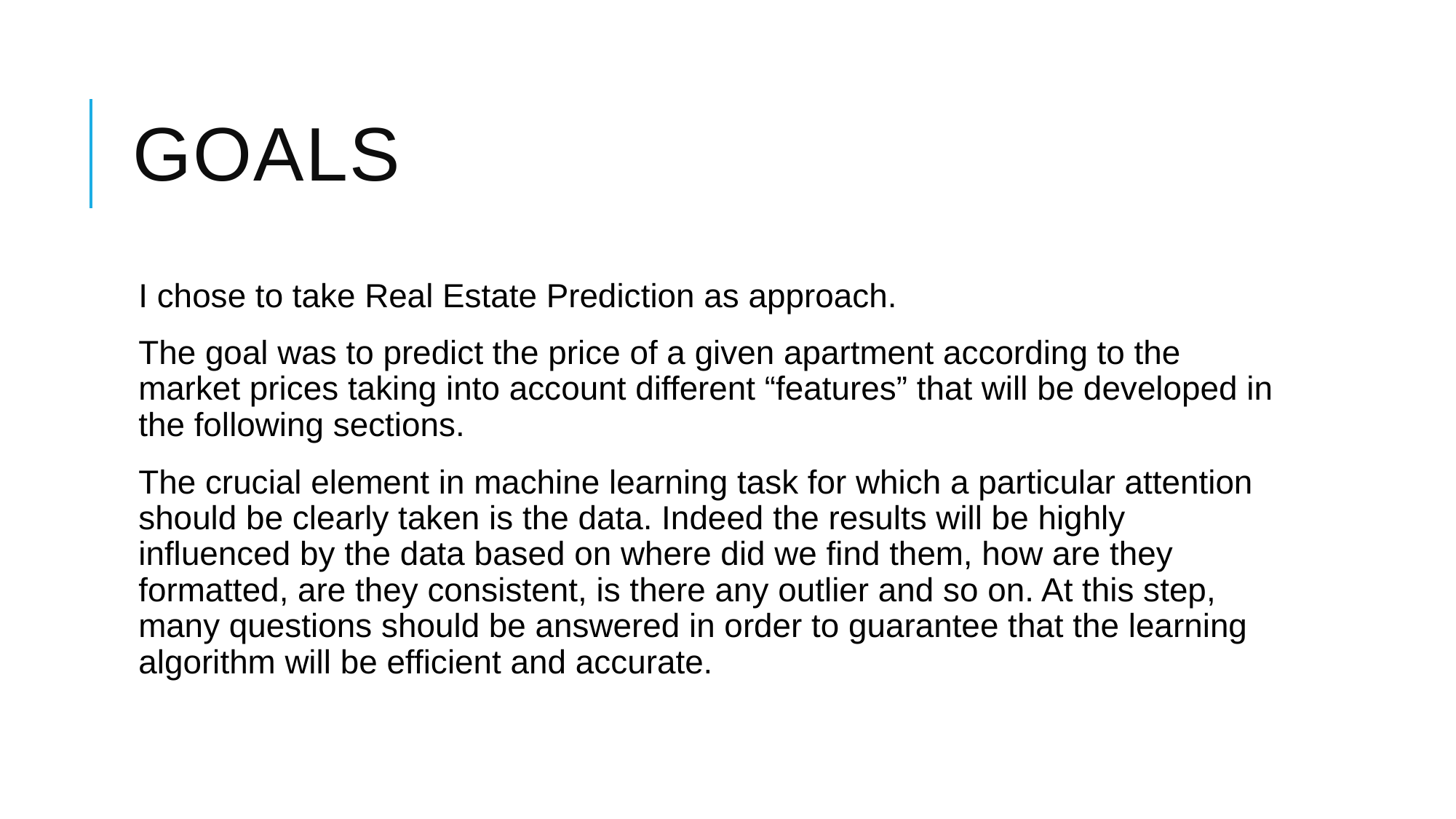

# GOALS
I chose to take Real Estate Prediction as approach.
The goal was to predict the price of a given apartment according to the market prices taking into account different “features” that will be developed in the following sections.
The crucial element in machine learning task for which a particular attention should be clearly taken is the data. Indeed the results will be highly influenced by the data based on where did we find them, how are they formatted, are they consistent, is there any outlier and so on. At this step, many questions should be answered in order to guarantee that the learning algorithm will be efficient and accurate.